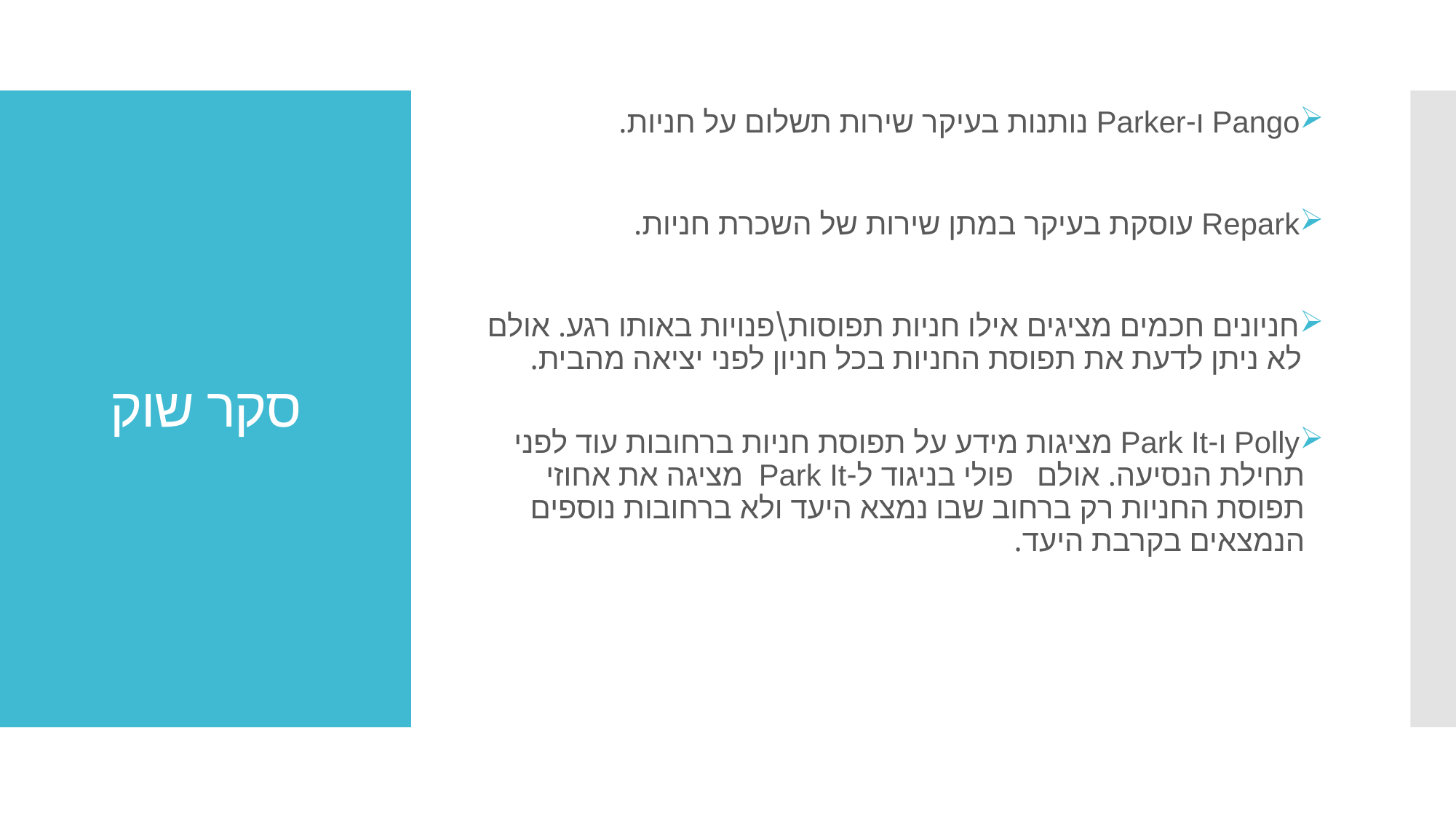

Pango ו-Parker נותנות בעיקר שירות תשלום על חניות.

Repark עוסקת בעיקר במתן שירות של השכרת חניות.

חניונים חכמים מציגים אילו חניות תפוסות\פנויות באותו רגע. אולם לא ניתן לדעת את תפוסת החניות בכל חניון לפני יציאה מהבית.

Polly ו-Park It מציגות מידע על תפוסת חניות ברחובות עוד לפני תחילת הנסיעה. אולם   פולי בניגוד ל-Park It  מציגה את אחוזי תפוסת החניות רק ברחוב שבו נמצא היעד ולא ברחובות נוספים הנמצאים בקרבת היעד.

# סקר שוק